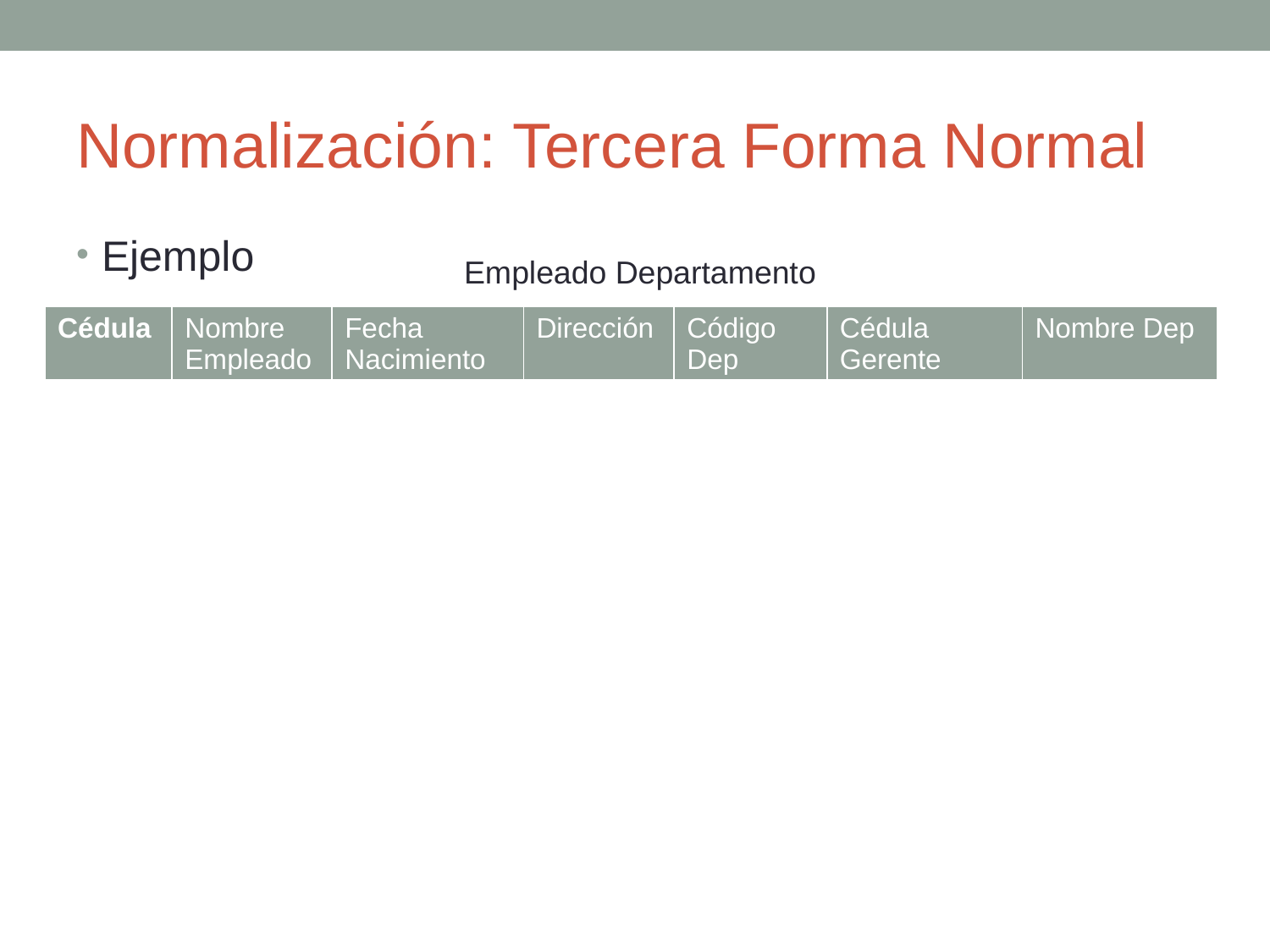

# Normalización: Tercera Forma Normal
Ejemplo
Empleado Departamento
| Cédula | Nombre Empleado | Fecha Nacimiento | Dirección | Código Dep | Cédula Gerente | Nombre Dep |
| --- | --- | --- | --- | --- | --- | --- |